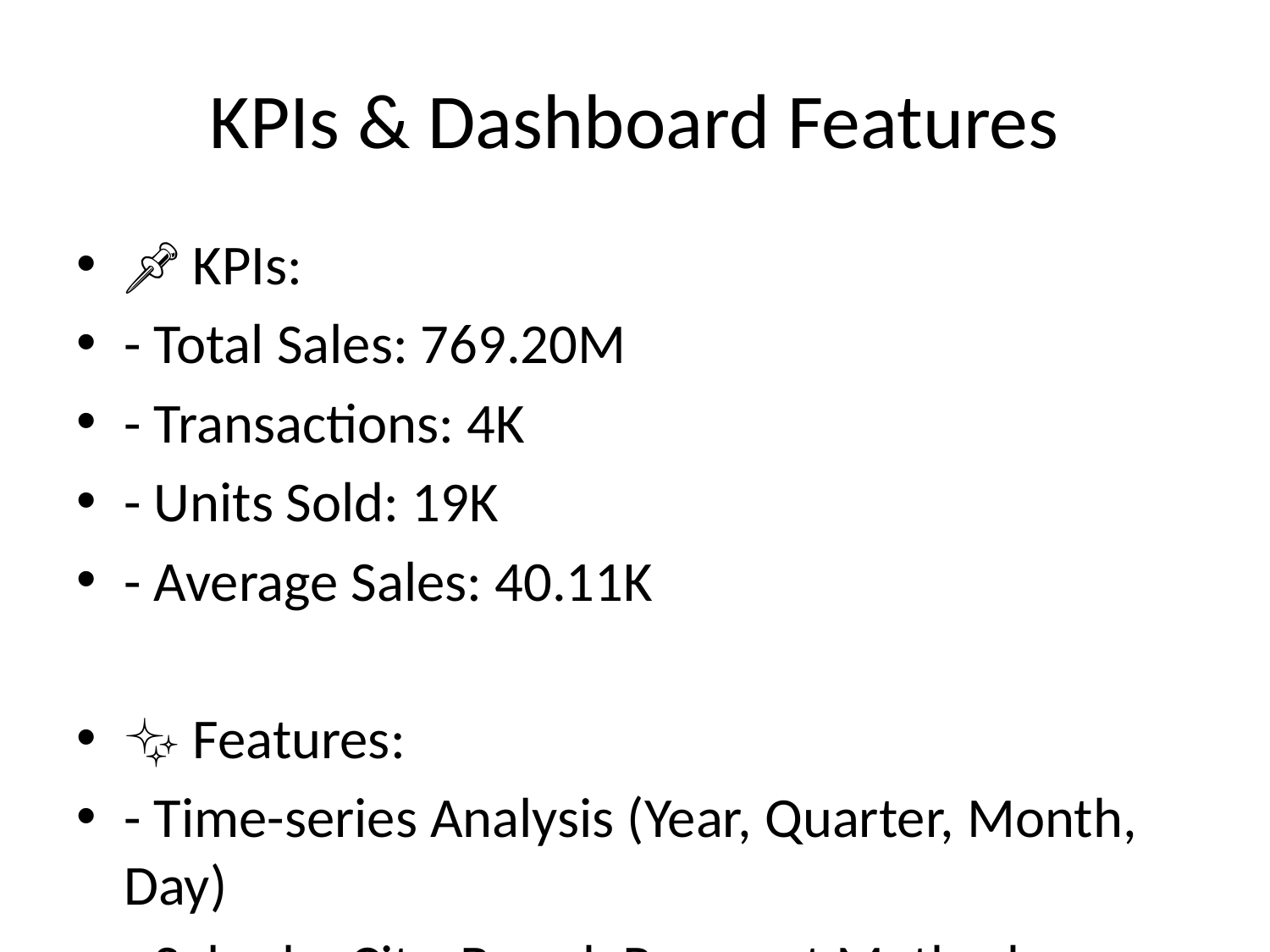

# KPIs & Dashboard Features
📌 KPIs:
- Total Sales: 769.20M
- Transactions: 4K
- Units Sold: 19K
- Average Sales: 40.11K

✨ Features:
- Time-series Analysis (Year, Quarter, Month, Day)
- Sales by City, Brand, Payment Method
- Customer Age & Ratings
- Interactive Slicers & Navigation Menu